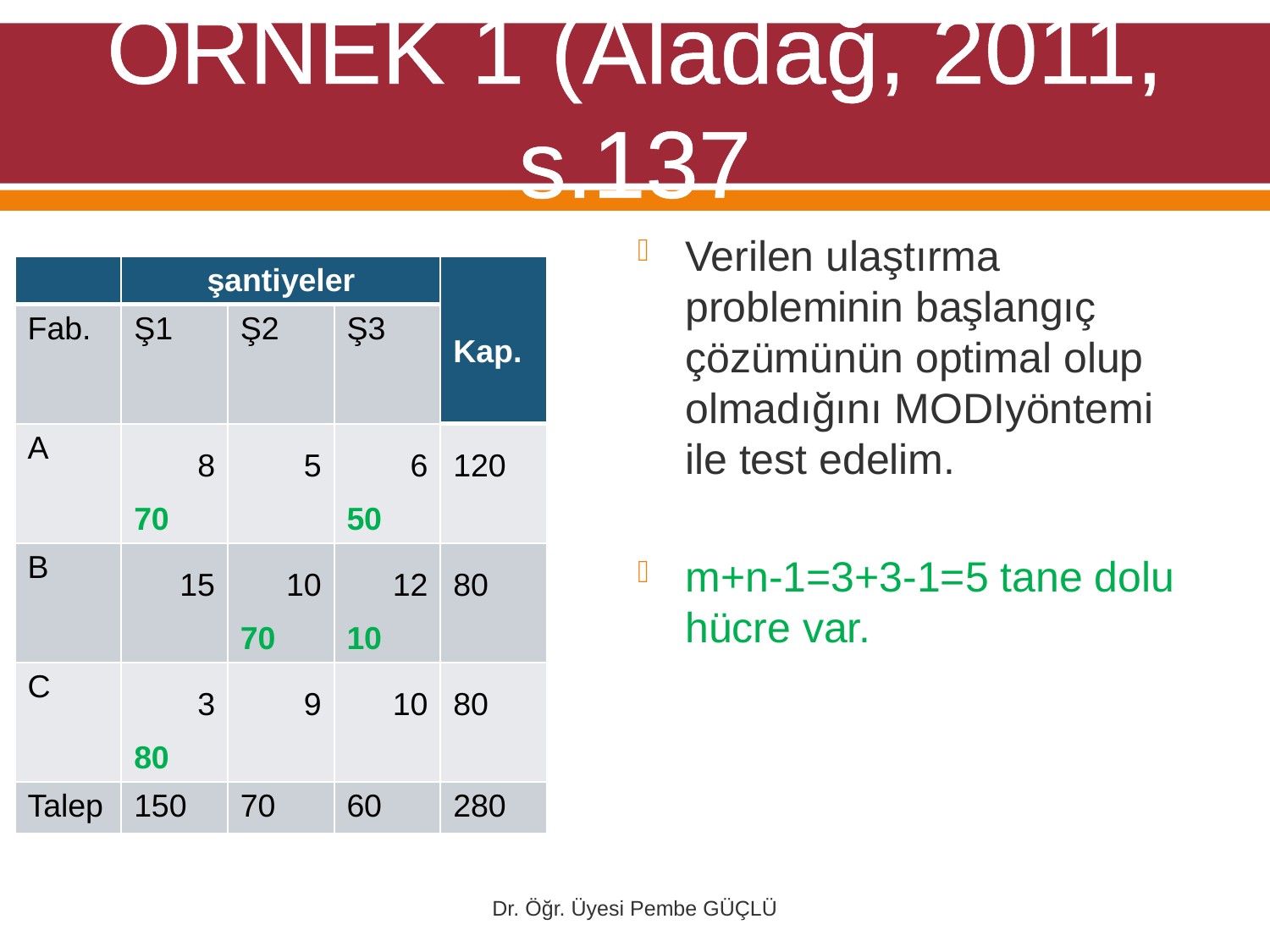

# ÖRNEK 1 (Aladağ, 2011, s.137
Verilen ulaştırma probleminin başlangıç çözümünün optimal olup olmadığını MODIyöntemi ile test edelim.

m+n-1=3+3-1=5 tane dolu hücre var.

|  | şantiyeler |  |  | Kap. |
| --- | --- | --- | --- | --- |
| Fab. | Ş1 | Ş2 | Ş3 |  |
| A | 8 70 | 5 | 6 50 | 120 |
| B | 15 | 10 70 | 12 10 | 80 |
| C | 3 80 | 9 | 10 | 80 |
| Talep | 150 | 70 | 60 | 280 |
Dr. Öğr. Üyesi Pembe GÜÇLÜ